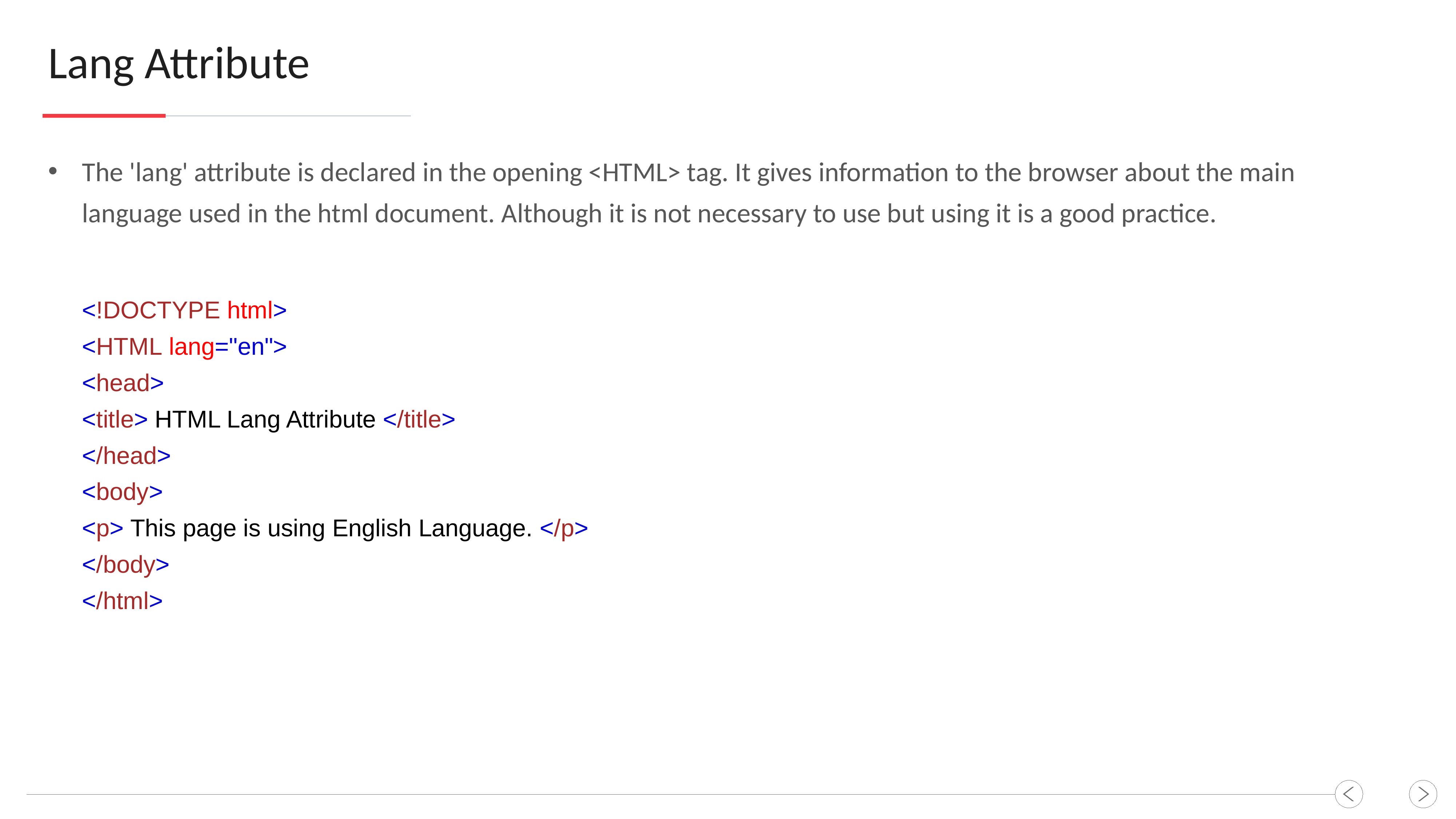

Lang Attribute
The 'lang' attribute is declared in the opening <HTML> tag. It gives information to the browser about the main language used in the html document. Although it is not necessary to use but using it is a good practice.
<!DOCTYPE html>
<HTML lang="en">
<head>
<title> HTML Lang Attribute </title>
</head>
<body>
<p> This page is using English Language. </p>
</body>
</html>